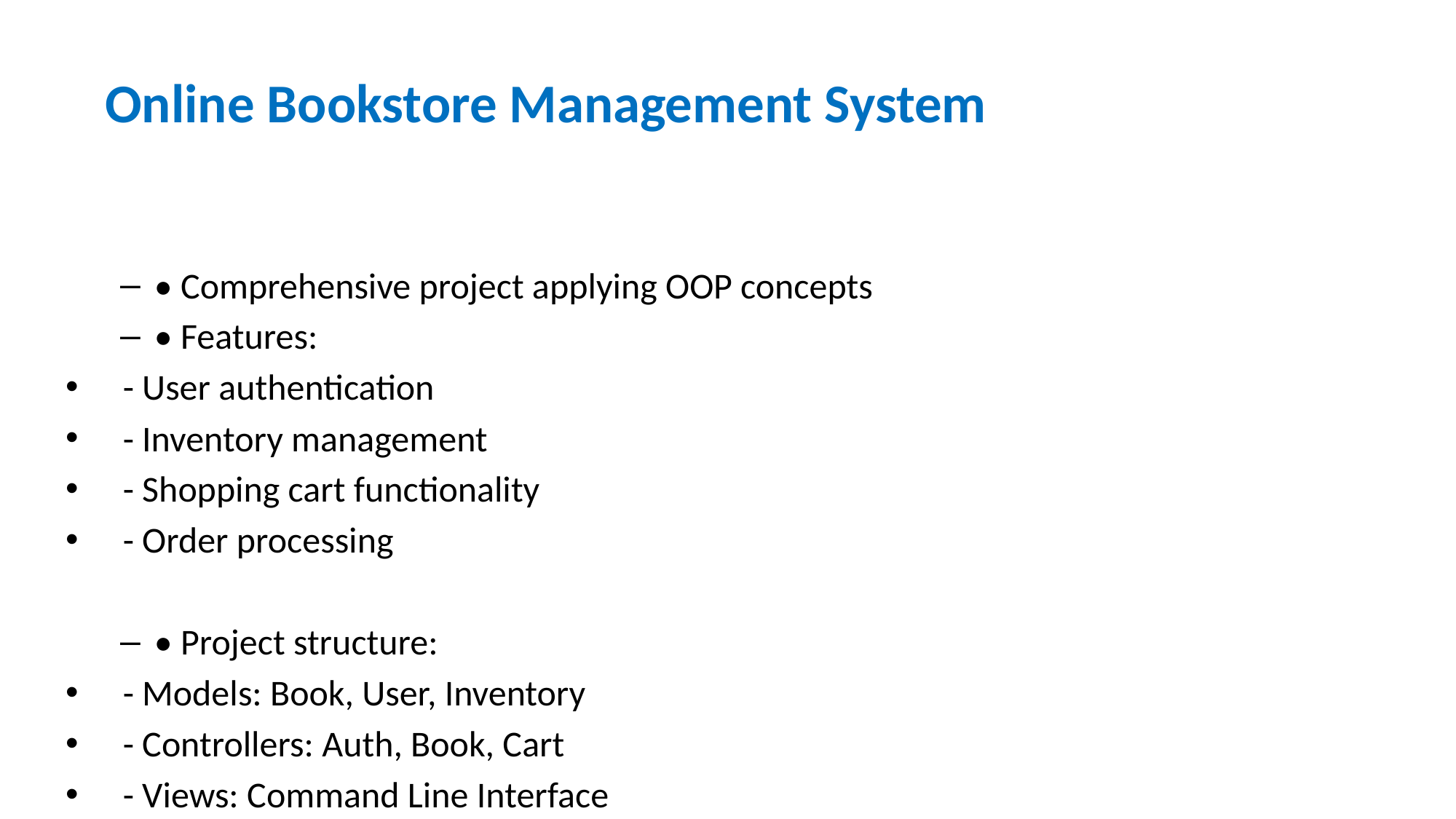

# Online Bookstore Management System

• Comprehensive project applying OOP concepts
• Features:
  - User authentication
  - Inventory management
  - Shopping cart functionality
  - Order processing

• Project structure:
  - Models: Book, User, Inventory
  - Controllers: Auth, Book, Cart
  - Views: Command Line Interface